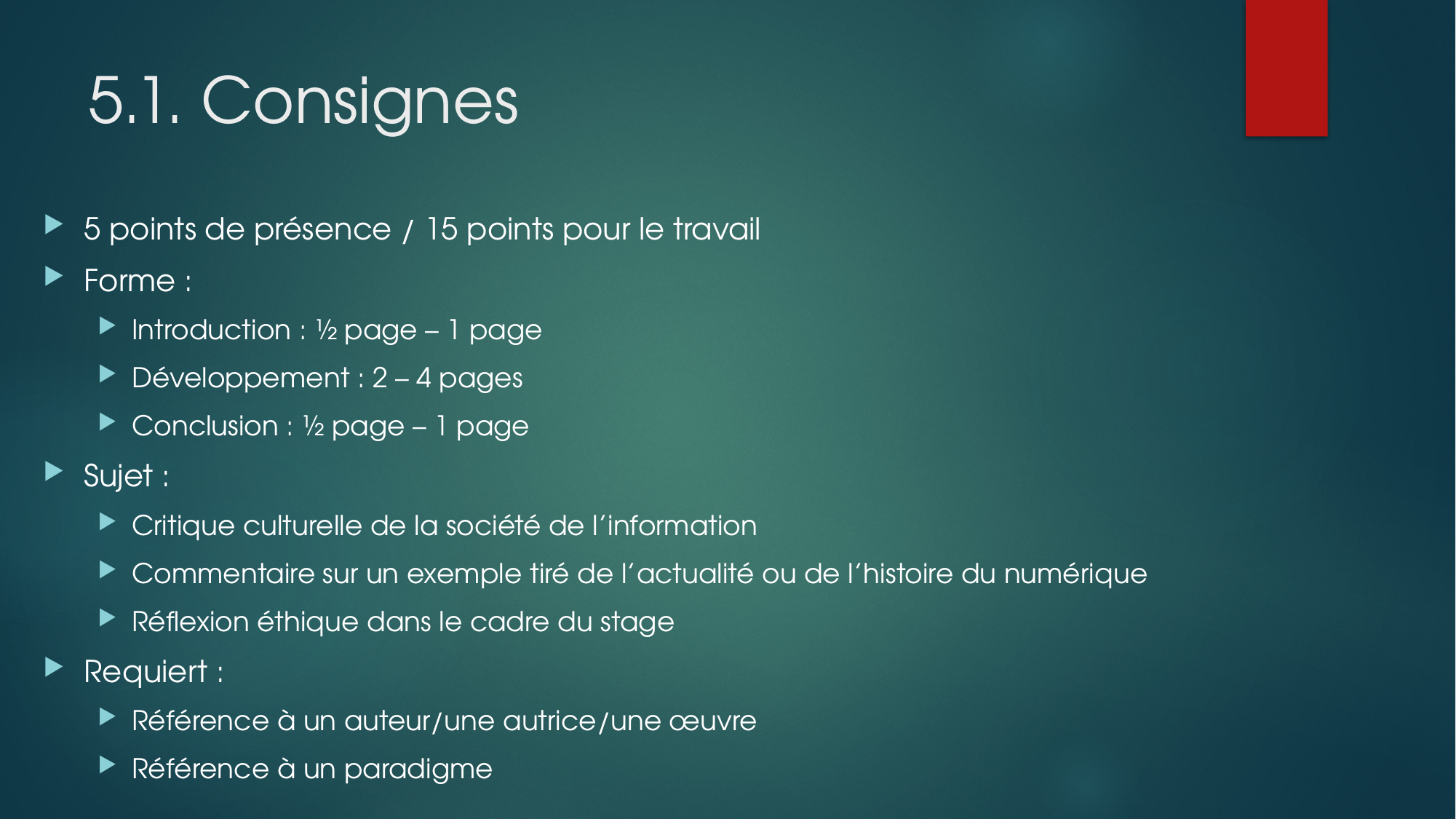

# 5.1. Consignes
5 points de présence / 15 points pour le travail
Forme :
Introduction : ½ page – 1 page
Développement : 2 – 4 pages
Conclusion : ½ page – 1 page
Sujet :
Critique culturelle de la société de l’information
Commentaire sur un exemple tiré de l’actualité ou de l’histoire du numérique
Réflexion éthique dans le cadre du stage
Requiert :
Référence à un auteur/une autrice/une œuvre
Référence à un paradigme